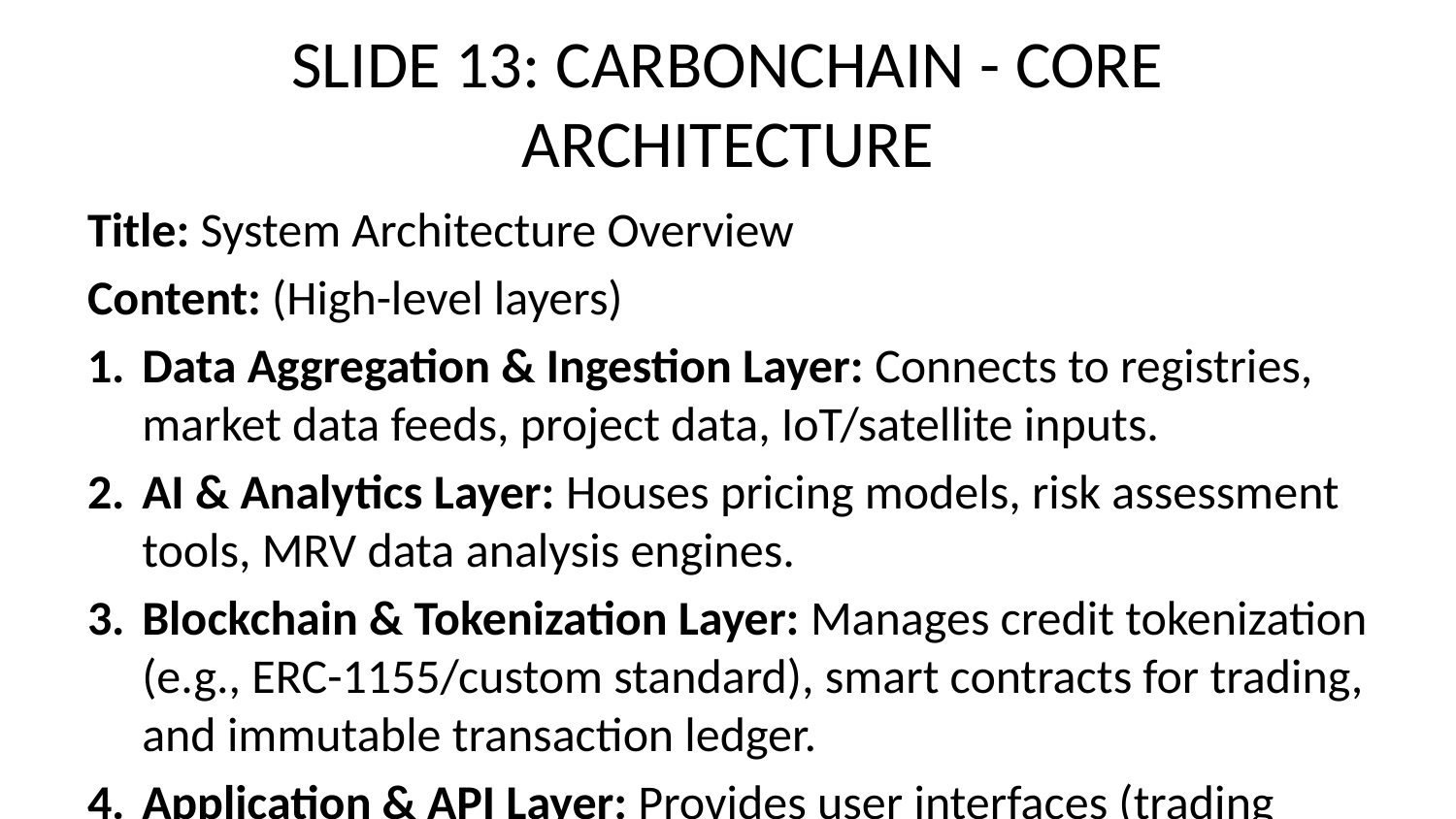

# SLIDE 13: CARBONCHAIN - CORE ARCHITECTURE
Title: System Architecture Overview
Content: (High-level layers)
Data Aggregation & Ingestion Layer: Connects to registries, market data feeds, project data, IoT/satellite inputs.
AI & Analytics Layer: Houses pricing models, risk assessment tools, MRV data analysis engines.
Blockchain & Tokenization Layer: Manages credit tokenization (e.g., ERC-1155/custom standard), smart contracts for trading, and immutable transaction ledger.
Application & API Layer: Provides user interfaces (trading platform, portfolio tools) and APIs for integration.
Governance & Compliance Layer: Implements market rules, KYC/AML, and automated reporting features.
Visual Cue: A clean, layered architectural diagram showing these five components and key data flows between them.
Speaker Notes: Our architecture is designed for scalability, security, and interoperability, addressing the core inefficiencies head-on.